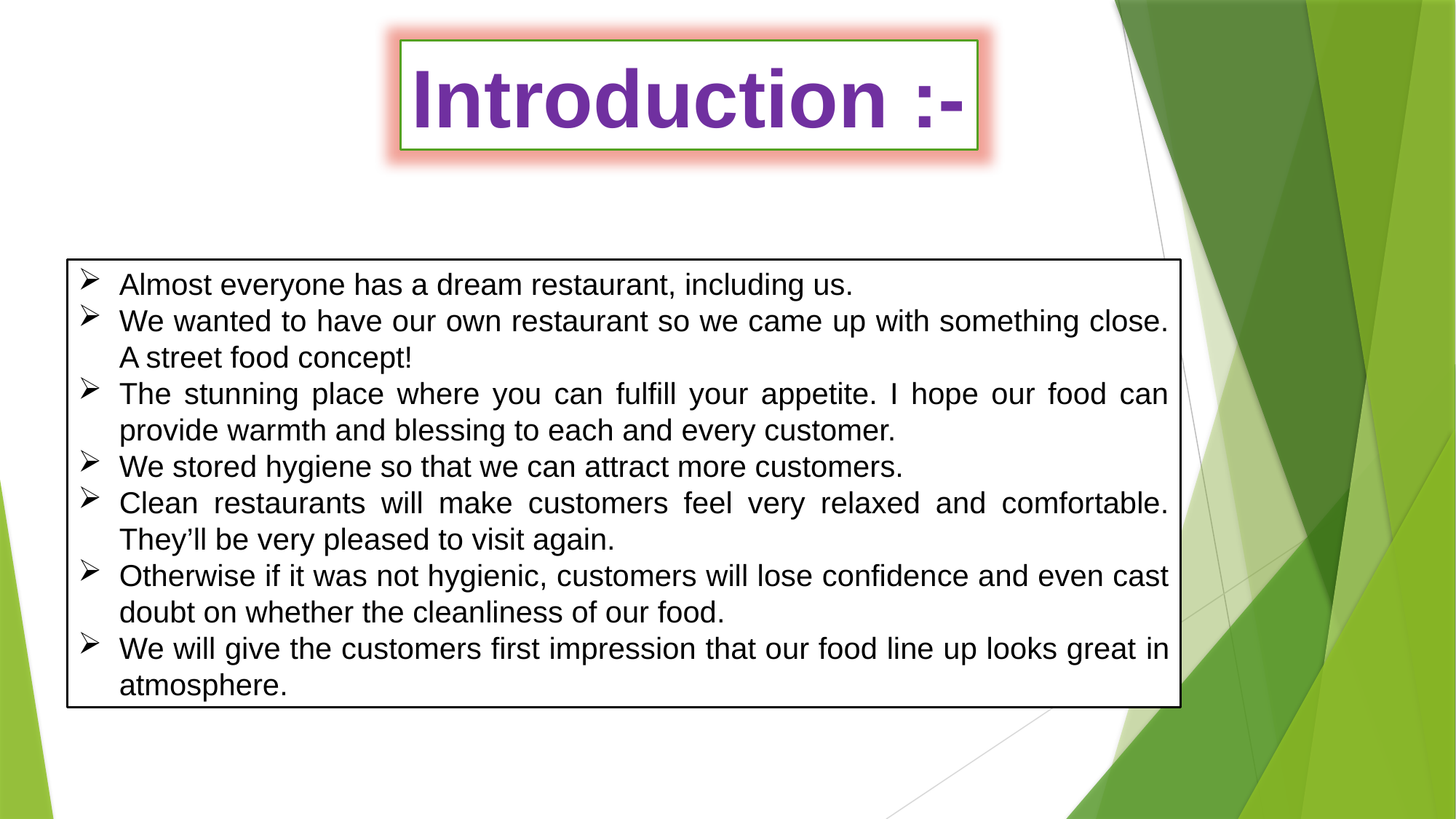

Introduction :-
Almost everyone has a dream restaurant, including us.
We wanted to have our own restaurant so we came up with something close. A street food concept!
The stunning place where you can fulfill your appetite. I hope our food can provide warmth and blessing to each and every customer.
We stored hygiene so that we can attract more customers.
Clean restaurants will make customers feel very relaxed and comfortable. They’ll be very pleased to visit again.
Otherwise if it was not hygienic, customers will lose confidence and even cast doubt on whether the cleanliness of our food.
We will give the customers first impression that our food line up looks great in atmosphere.